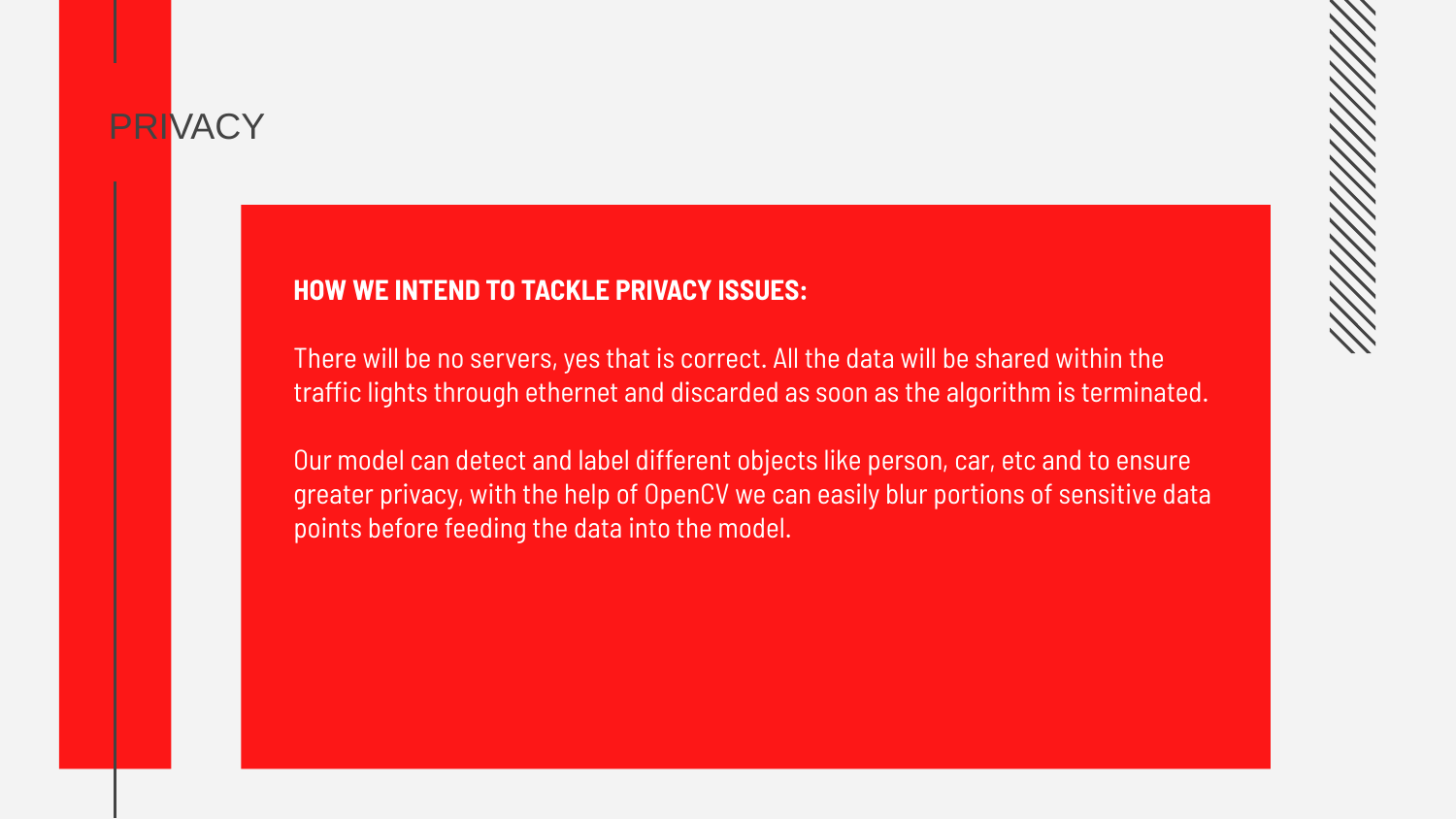

# PRIVACY
HOW WE INTEND TO TACKLE PRIVACY ISSUES:

There will be no servers, yes that is correct. All the data will be shared within the traffic lights through ethernet and discarded as soon as the algorithm is terminated.

Our model can detect and label different objects like person, car, etc and to ensure greater privacy, with the help of OpenCV we can easily blur portions of sensitive data points before feeding the data into the model.